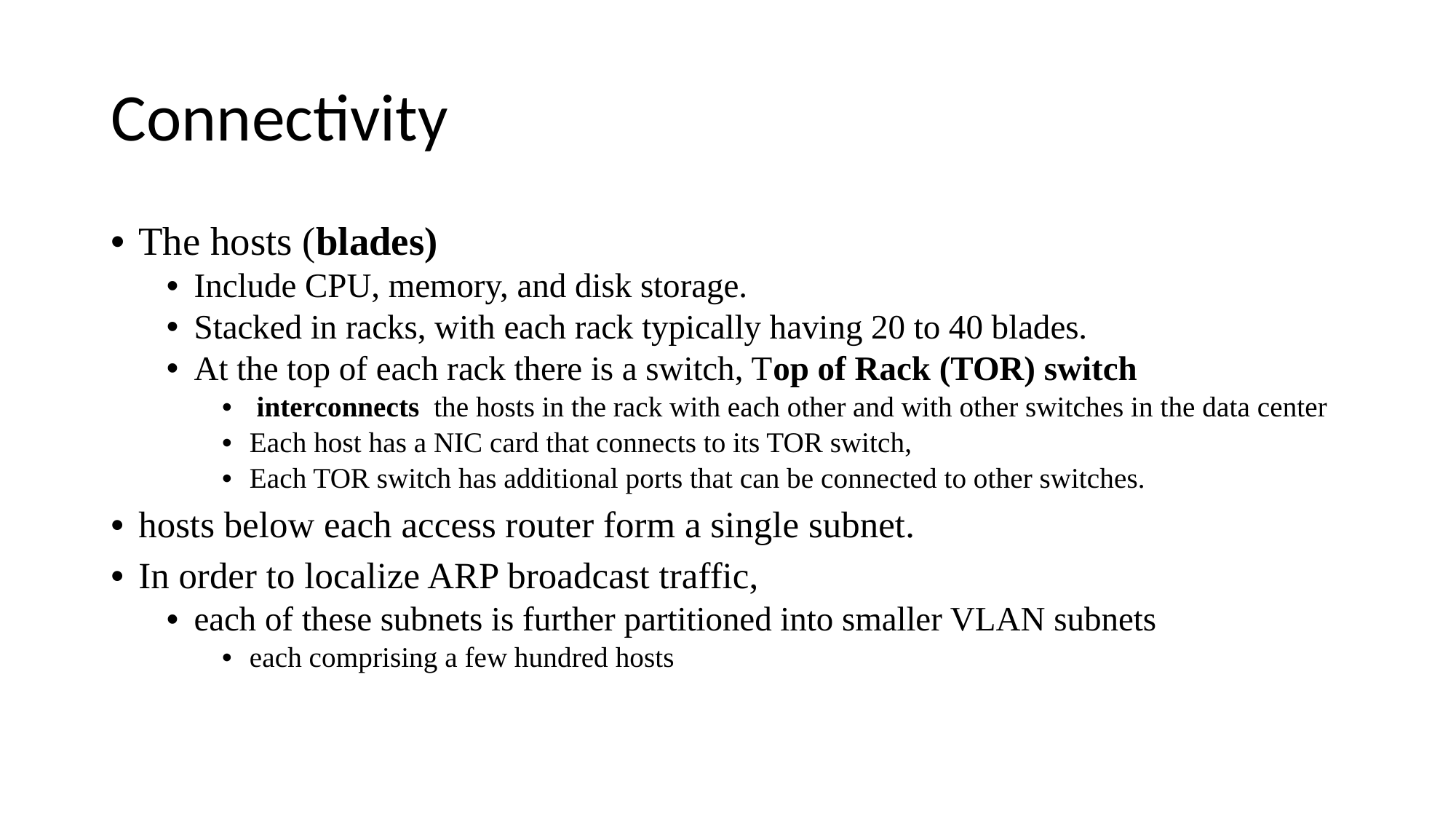

# Connectivity
The hosts (blades)
Include CPU, memory, and disk storage.
Stacked in racks, with each rack typically having 20 to 40 blades.
At the top of each rack there is a switch, Top of Rack (TOR) switch
 interconnects  the hosts in the rack with each other and with other switches in the data center
Each host has a NIC card that connects to its TOR switch,
Each TOR switch has additional ports that can be connected to other switches.
hosts below each access router form a single subnet.
In order to localize ARP broadcast traffic,
each of these subnets is further partitioned into smaller VLAN subnets
each comprising a few hundred hosts